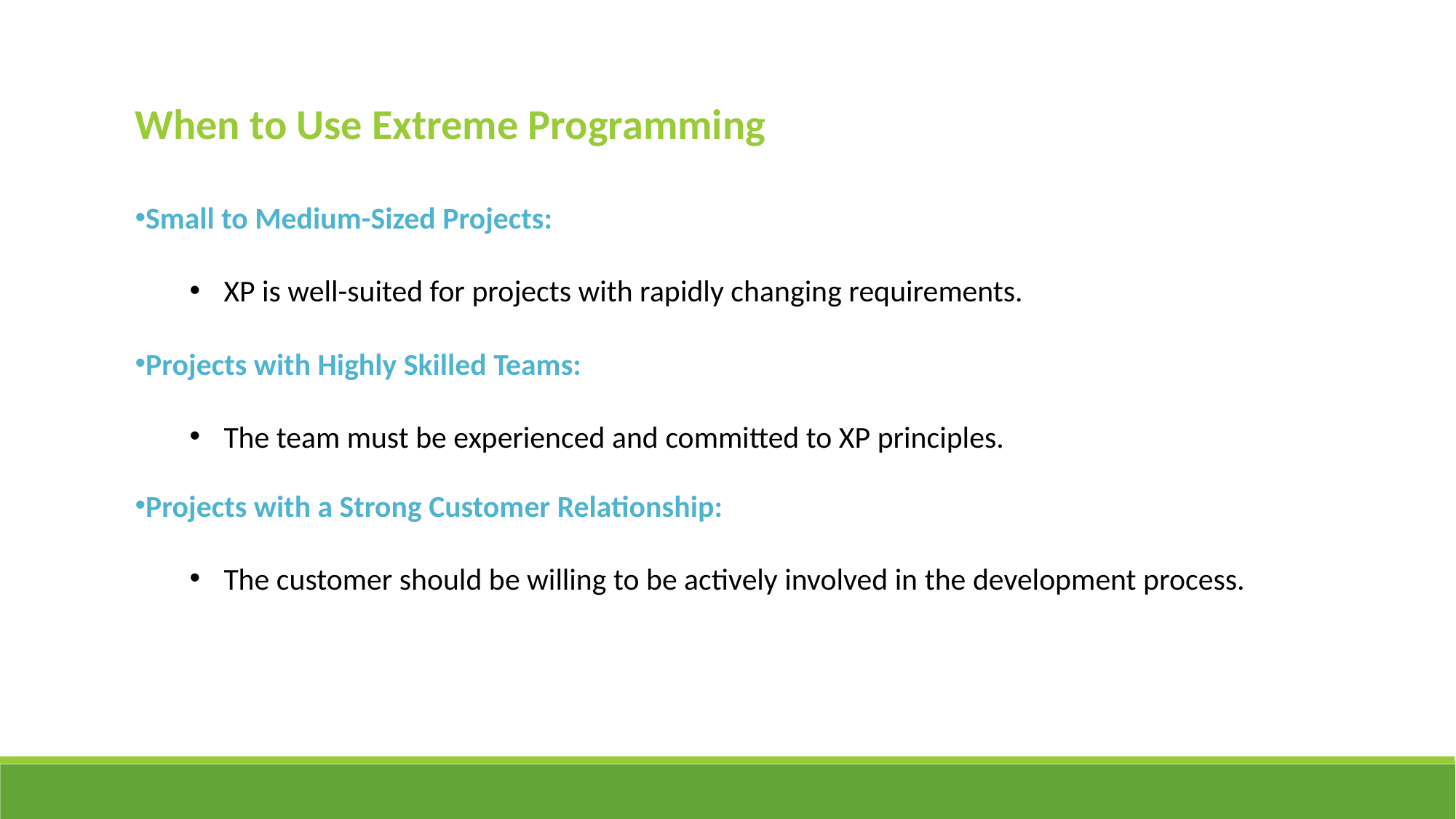

When to Use Extreme Programming

Small to Medium-Sized Projects:

XP is well-suited for projects with rapidly changing requirements.

Projects with Highly Skilled Teams:

The team must be experienced and committed to XP principles.

Projects with a Strong Customer Relationship:

The customer should be willing to be actively involved in the development process.